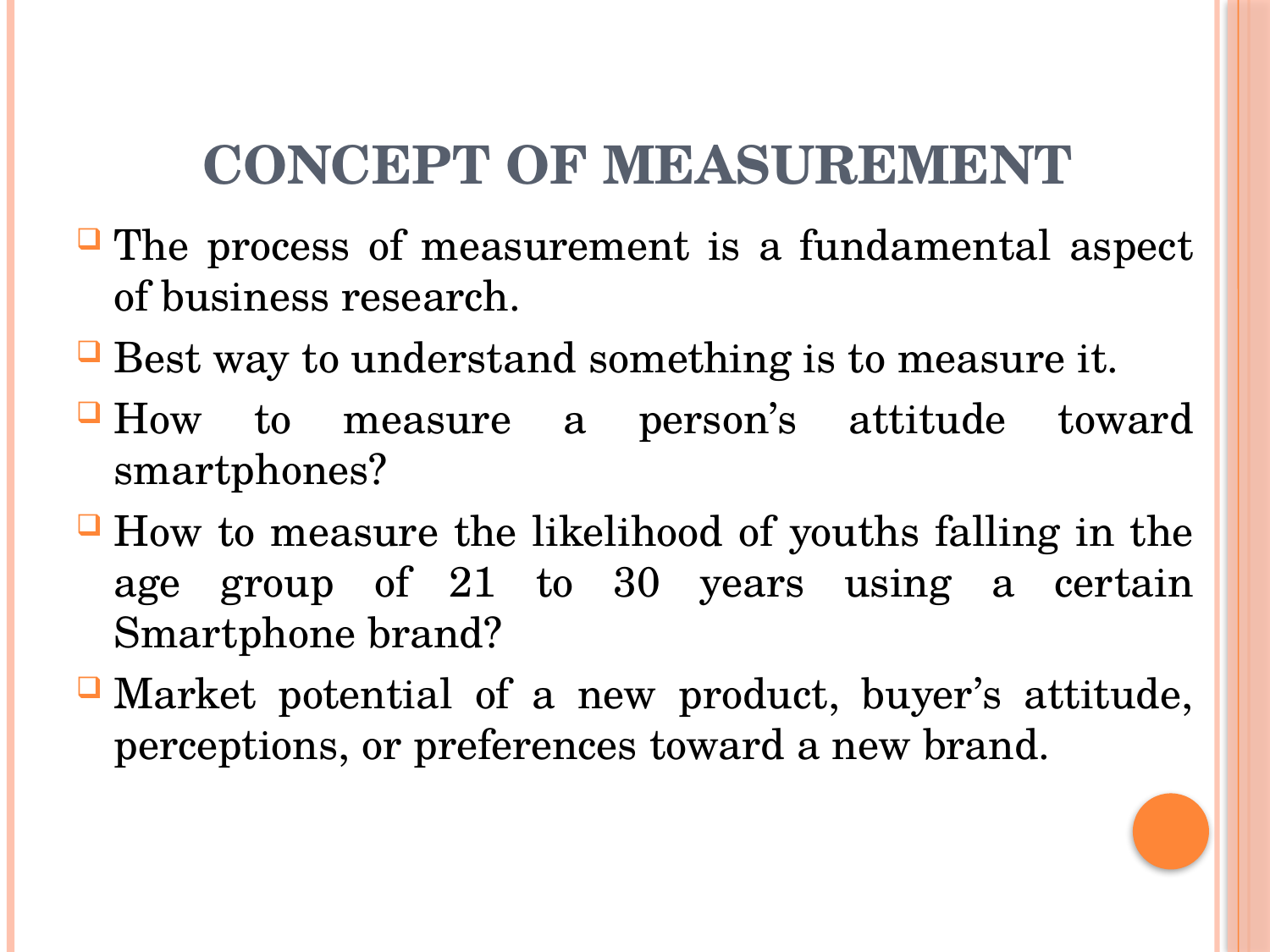

# Concept of Measurement
The process of measurement is a fundamental aspect of business research.
Best way to understand something is to measure it.
How to measure a person’s attitude toward smartphones?
How to measure the likelihood of youths falling in the age group of 21 to 30 years using a certain Smartphone brand?
Market potential of a new product, buyer’s attitude, perceptions, or preferences toward a new brand.